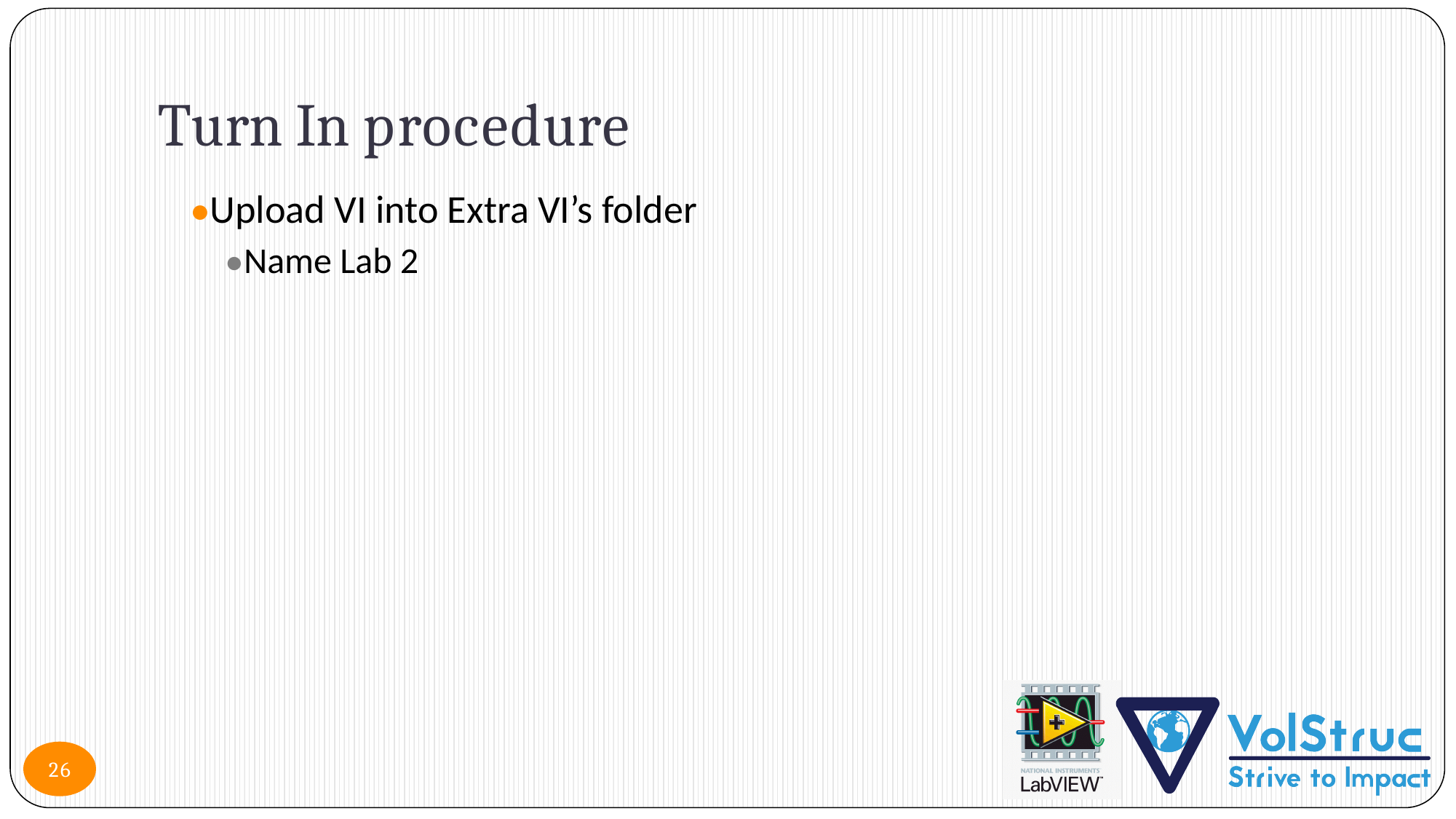

# Turn In procedure
Upload VI into Extra VI’s folder
Name Lab 2
26